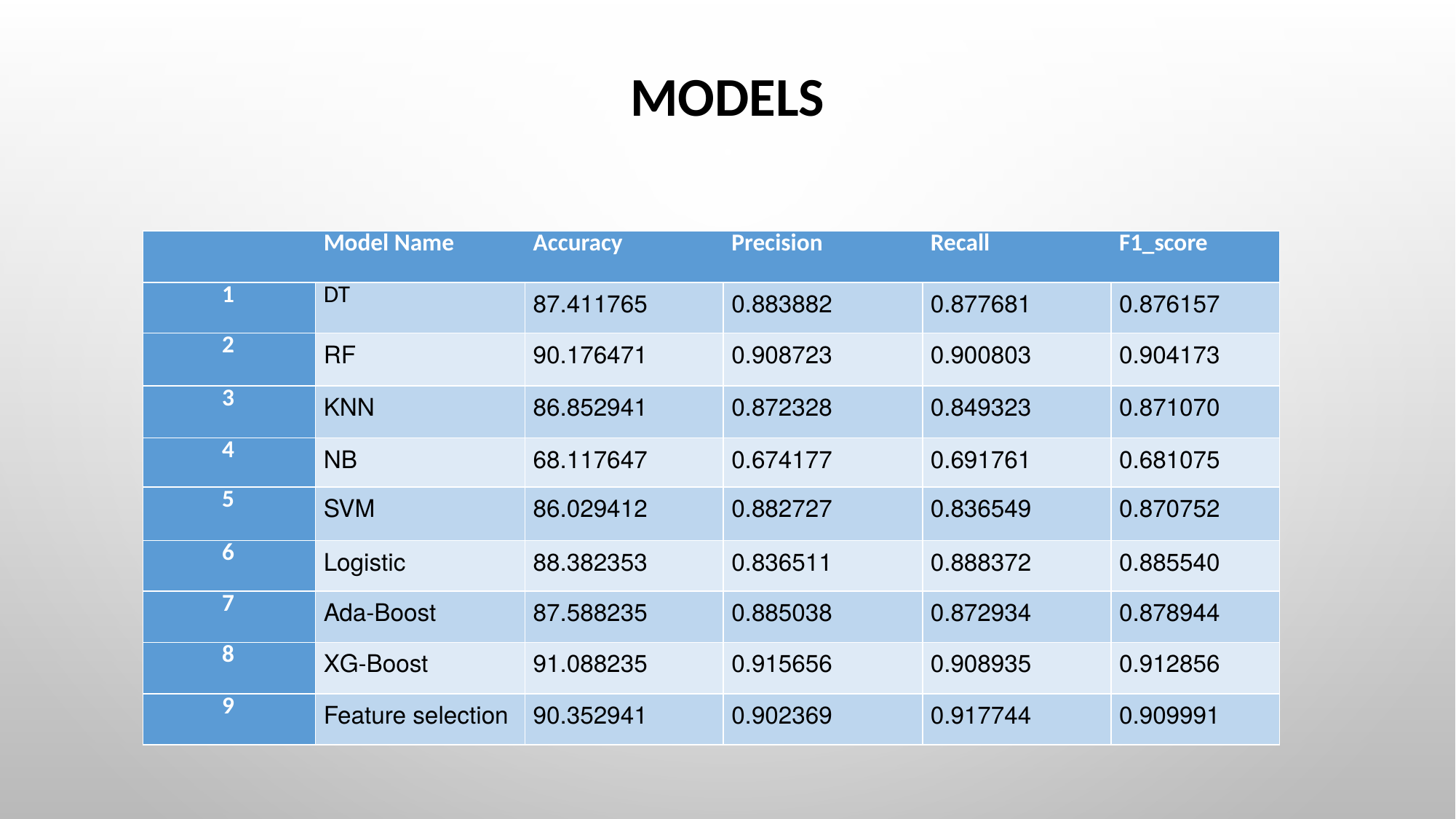

# Models
|  | Model Name | Accuracy | Precision | Recall | F1\_score |
| --- | --- | --- | --- | --- | --- |
| 1 | DT | 87.411765 | 0.883882 | 0.877681 | 0.876157 |
| 2 | RF | 90.176471 | 0.908723 | 0.900803 | 0.904173 |
| 3 | KNN | 86.852941 | 0.872328 | 0.849323 | 0.871070 |
| 4 | NB | 68.117647 | 0.674177 | 0.691761 | 0.681075 |
| 5 | SVM | 86.029412 | 0.882727 | 0.836549 | 0.870752 |
| 6 | Logistic | 88.382353 | 0.836511 | 0.888372 | 0.885540 |
| 7 | Ada-Boost | 87.588235 | 0.885038 | 0.872934 | 0.878944 |
| 8 | XG-Boost | 91.088235 | 0.915656 | 0.908935 | 0.912856 |
| 9 | Feature selection | 90.352941 | 0.902369 | 0.917744 | 0.909991 |